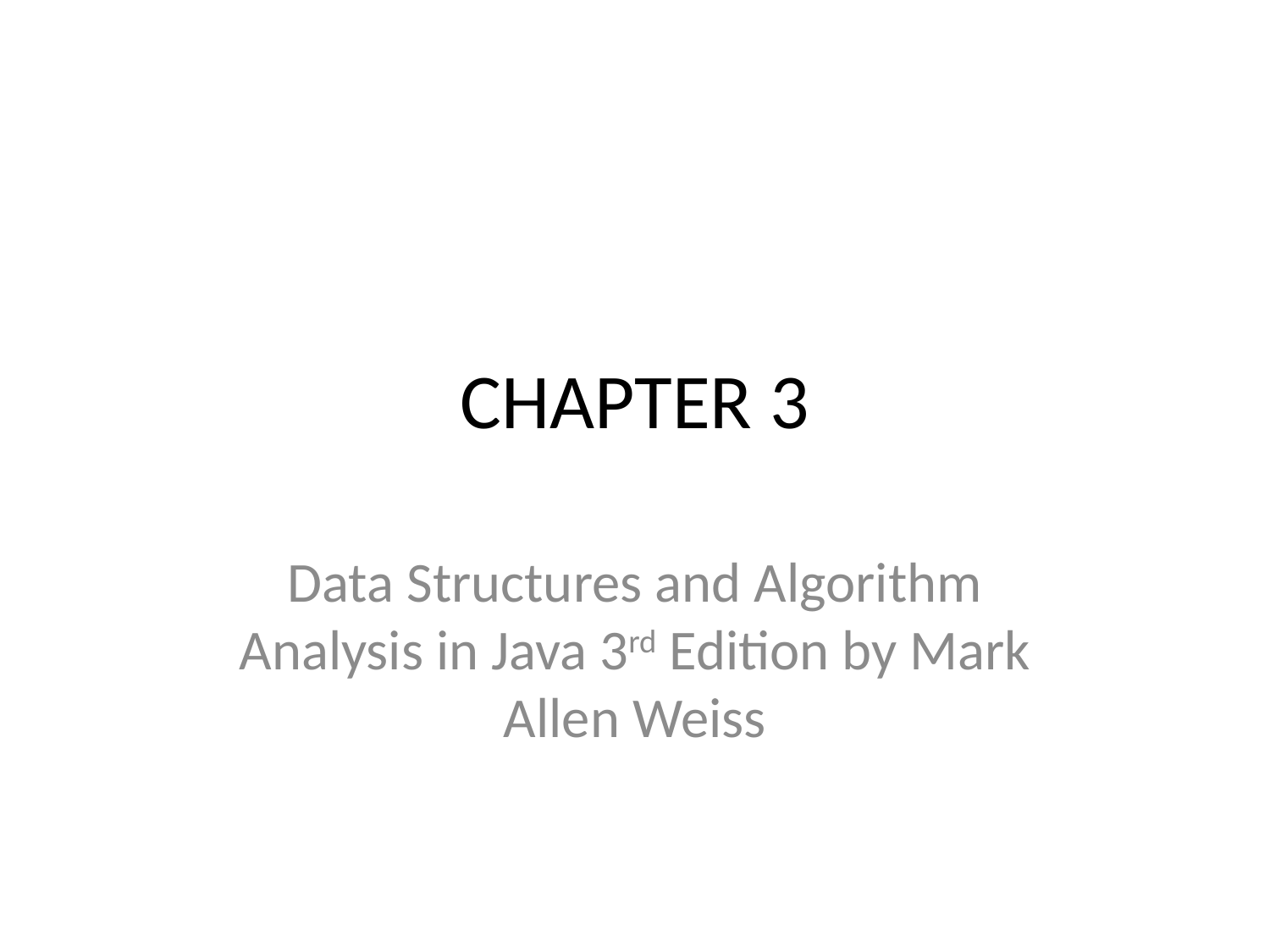

# CHAPTER 3
Data Structures and Algorithm Analysis in Java 3rd Edition by Mark Allen Weiss